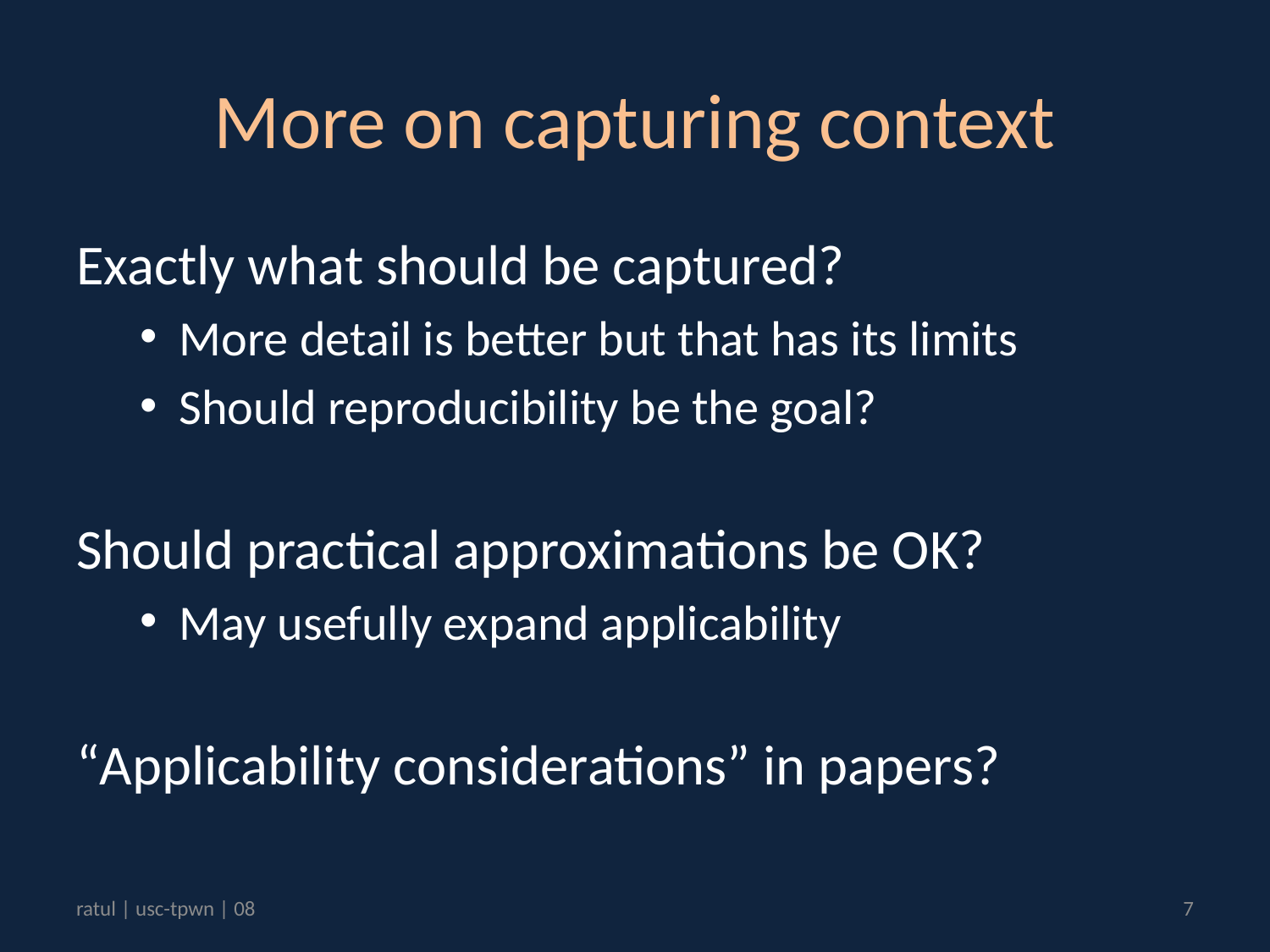

# More on capturing context
Exactly what should be captured?
More detail is better but that has its limits
Should reproducibility be the goal?

Should practical approximations be OK?
May usefully expand applicability

“Applicability considerations” in papers?

ratul | usc-tpwn | 08
7